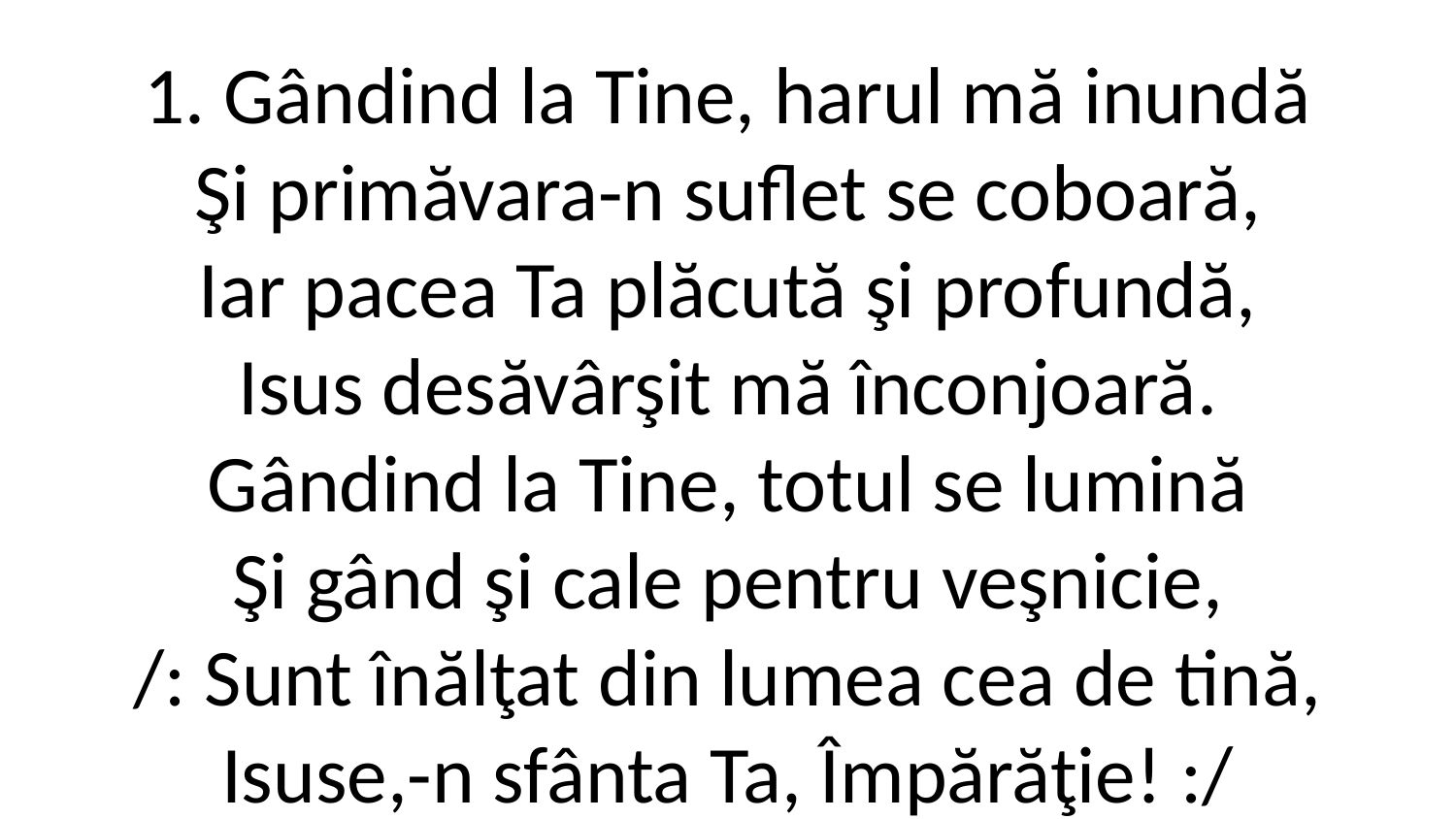

1. Gândind la Tine, harul mă inundă
Şi primăvara-n suflet se coboară,
Iar pacea Ta plăcută şi profundă,
Isus desăvârşit mă înconjoară.
Gândind la Tine, totul se lumină
Şi gând şi cale pentru veşnicie,
/: Sunt înălţat din lumea cea de tină,
Isuse,-n sfânta Ta, Împărăţie! :/